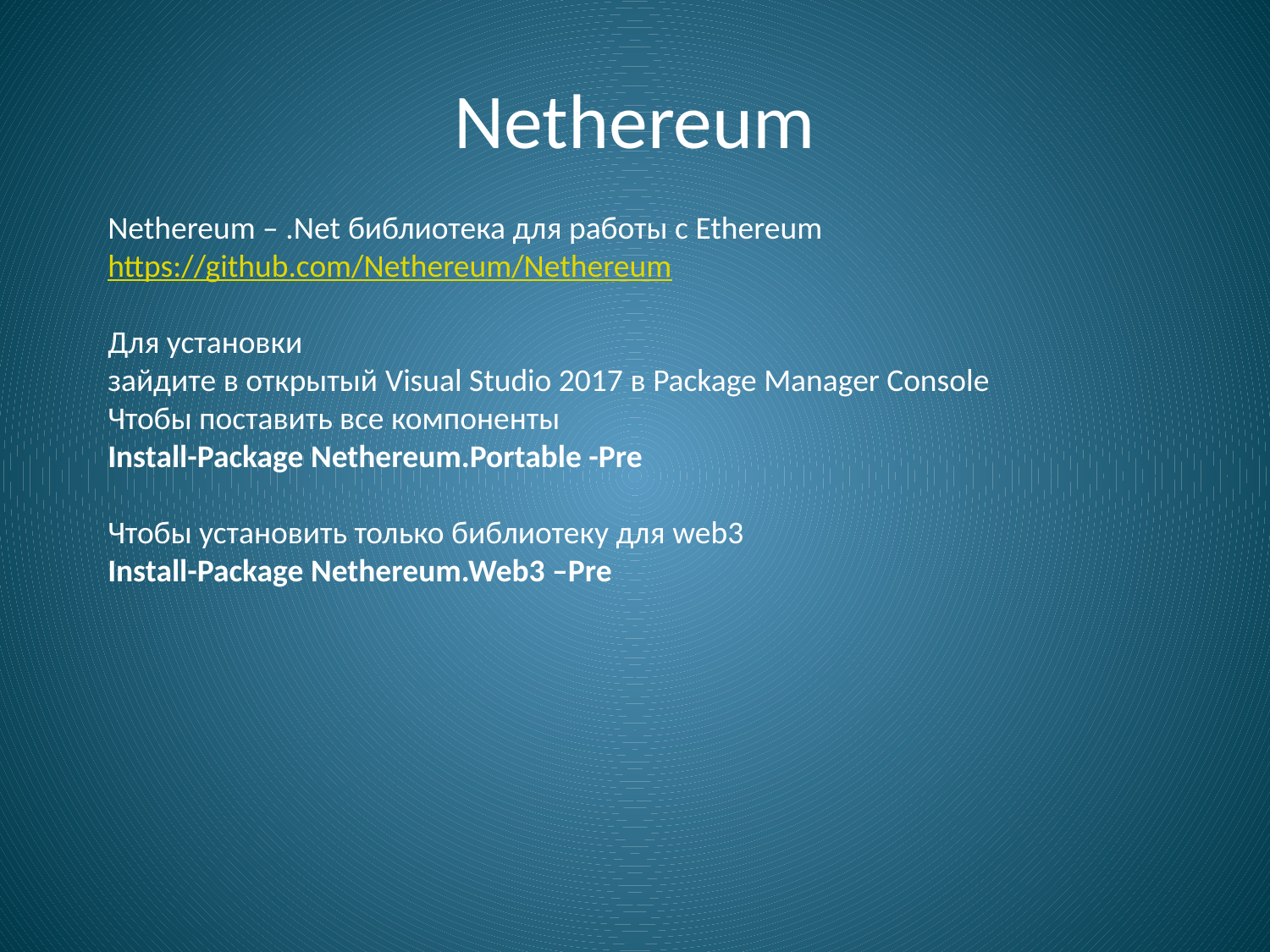

# Nethereum
Nethereum – .Net библиотека для работы с Ethereum
https://github.com/Nethereum/Nethereum

Для установки
зайдите в открытый Visual Studio 2017 в Package Manager Console
Чтобы поставить все компоненты
Install-Package Nethereum.Portable -Pre

Чтобы установить только библиотеку для web3
Install-Package Nethereum.Web3 –Pre